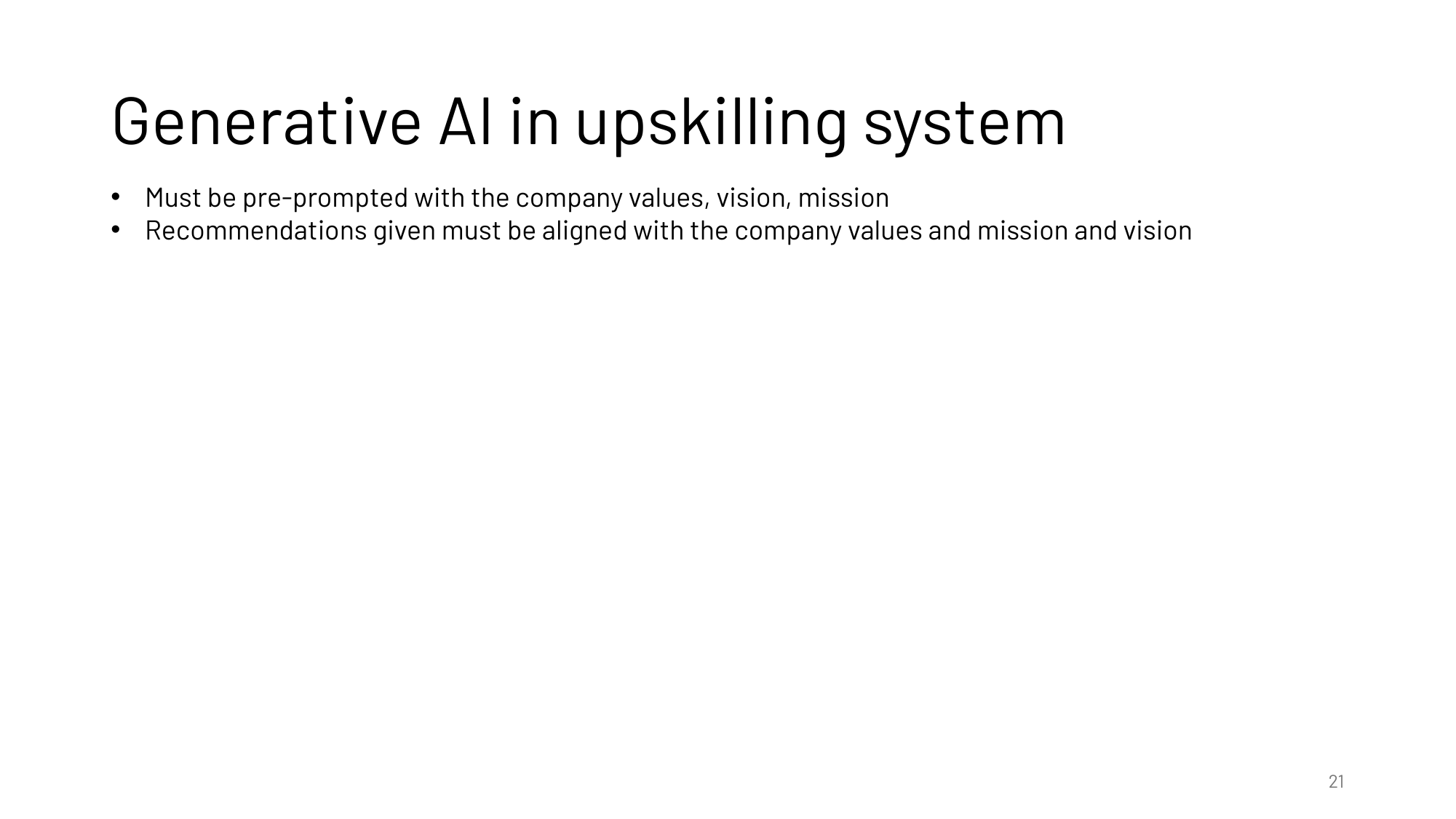

# Generative AI in upskilling system
Must be pre-prompted with the company values, vision, mission
Recommendations given must be aligned with the company values and mission and vision
21